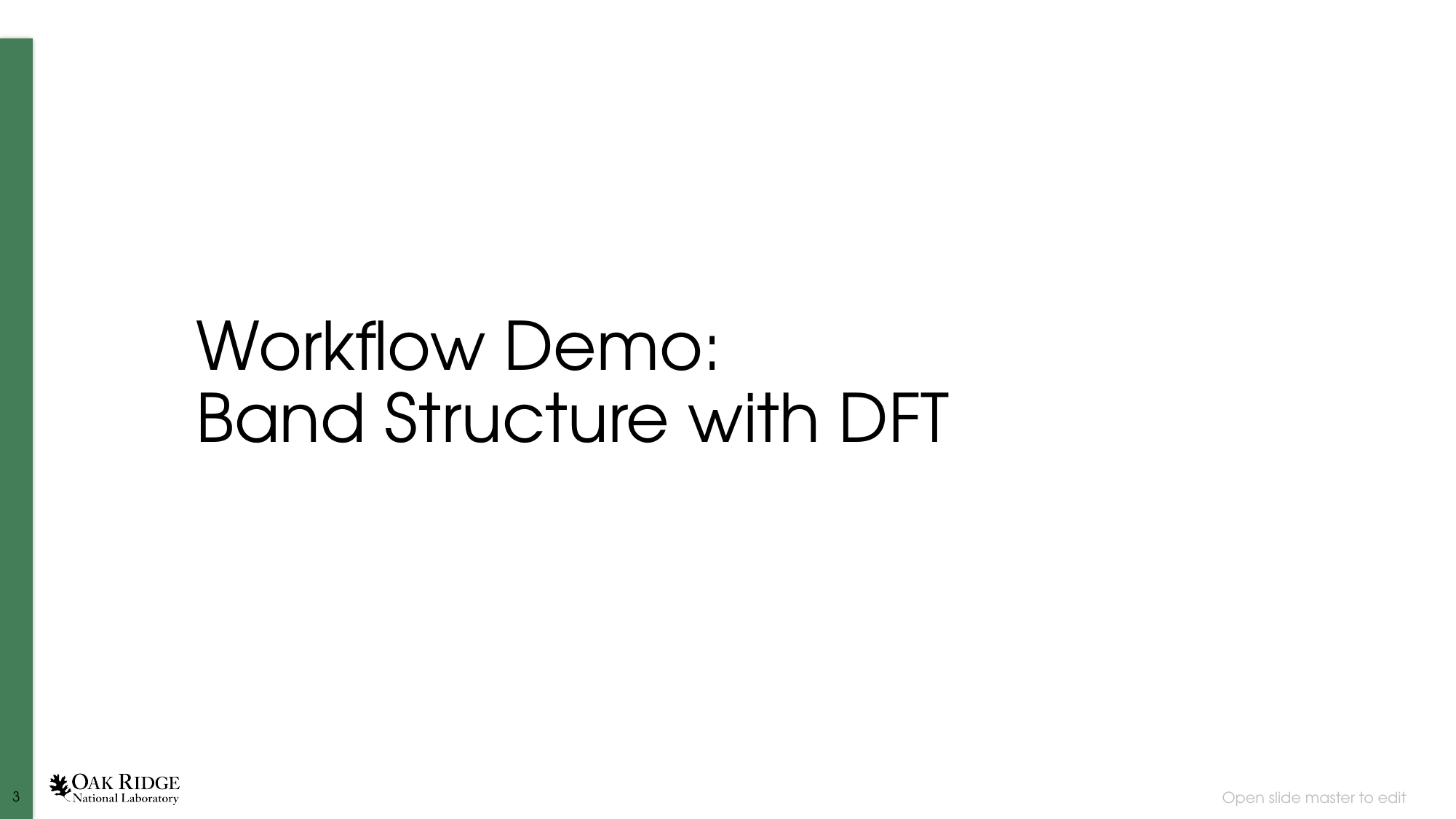

# Workflow Demo: Band Structure with DFT